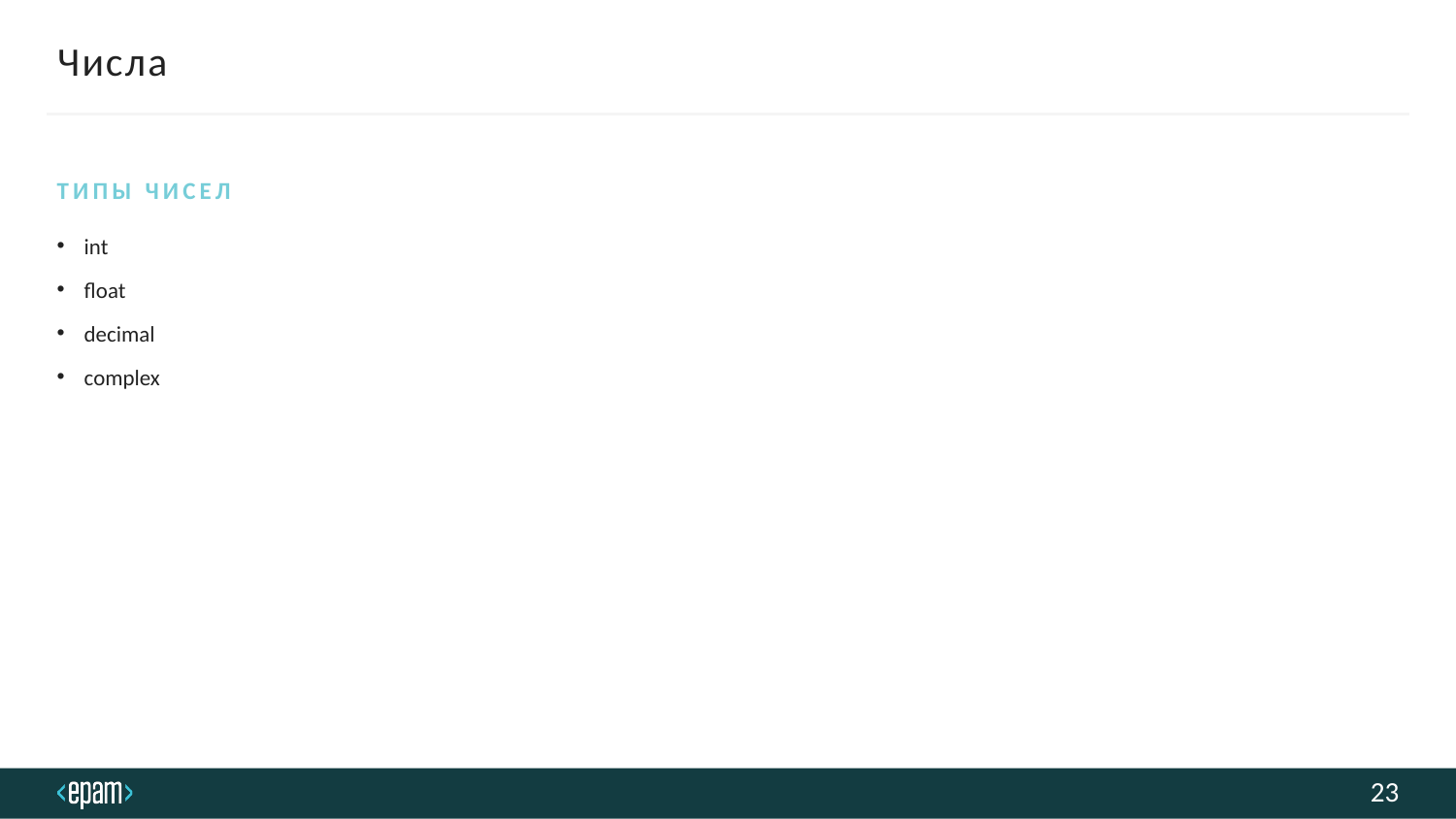

# Чиcла
Типы чисел
int
float
decimal
complex
23